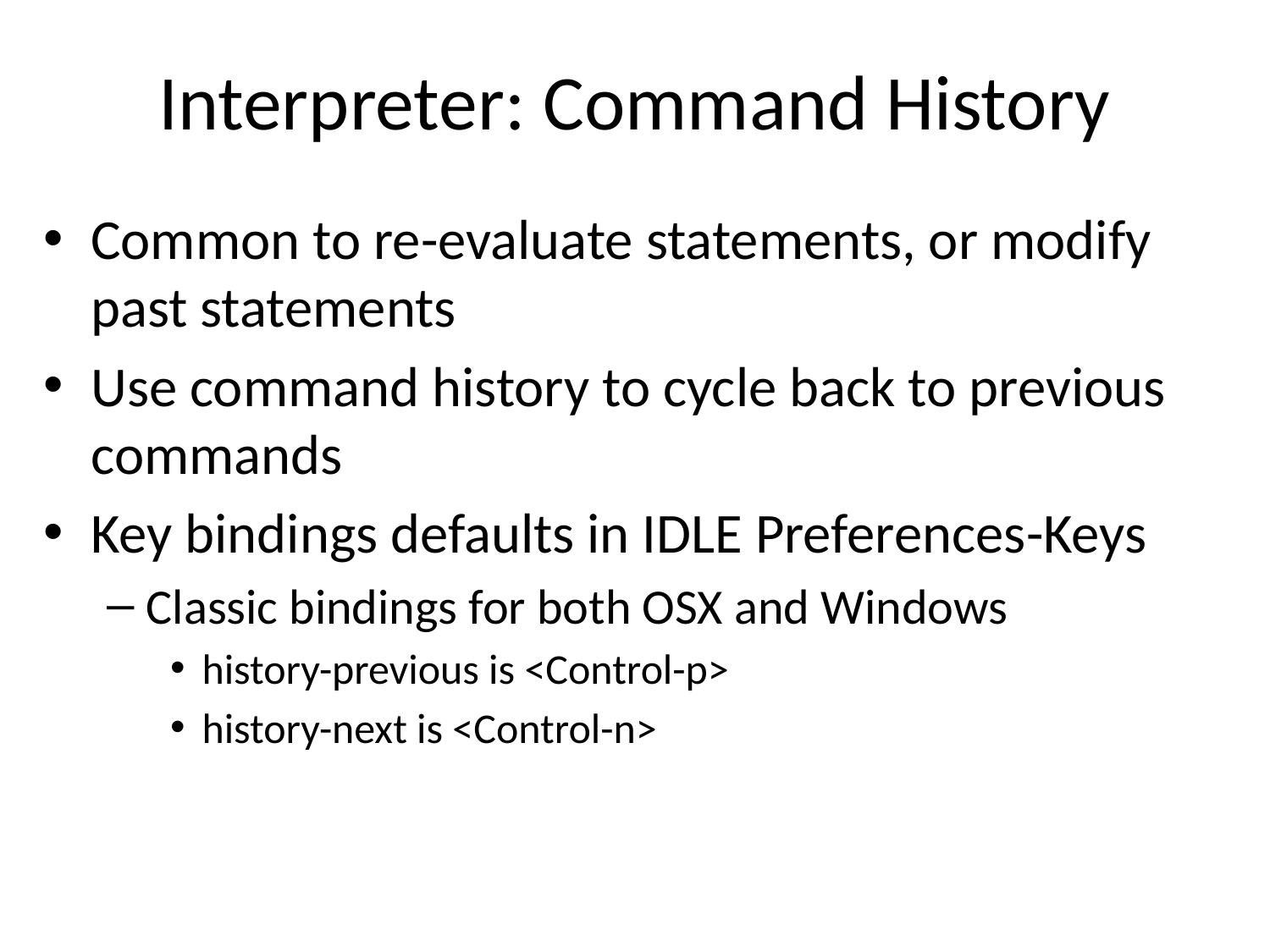

# Interpreter: Command History
Common to re-evaluate statements, or modify past statements
Use command history to cycle back to previous commands
Key bindings defaults in IDLE Preferences-Keys
Classic bindings for both OSX and Windows
history-previous is <Control-p>
history-next is <Control-n>